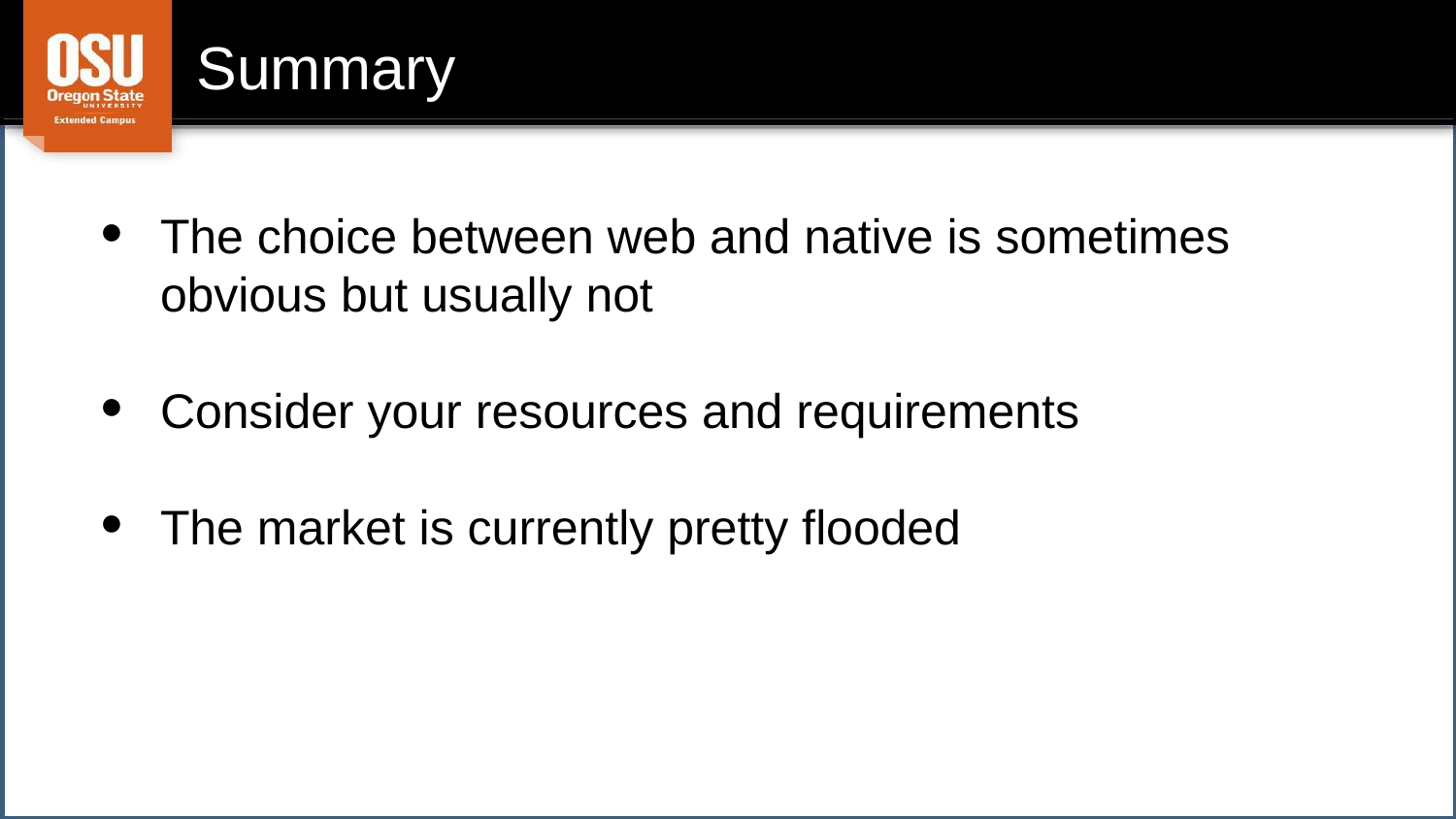

# Summary
The choice between web and native is sometimes obvious but usually not
Consider your resources and requirements
The market is currently pretty flooded